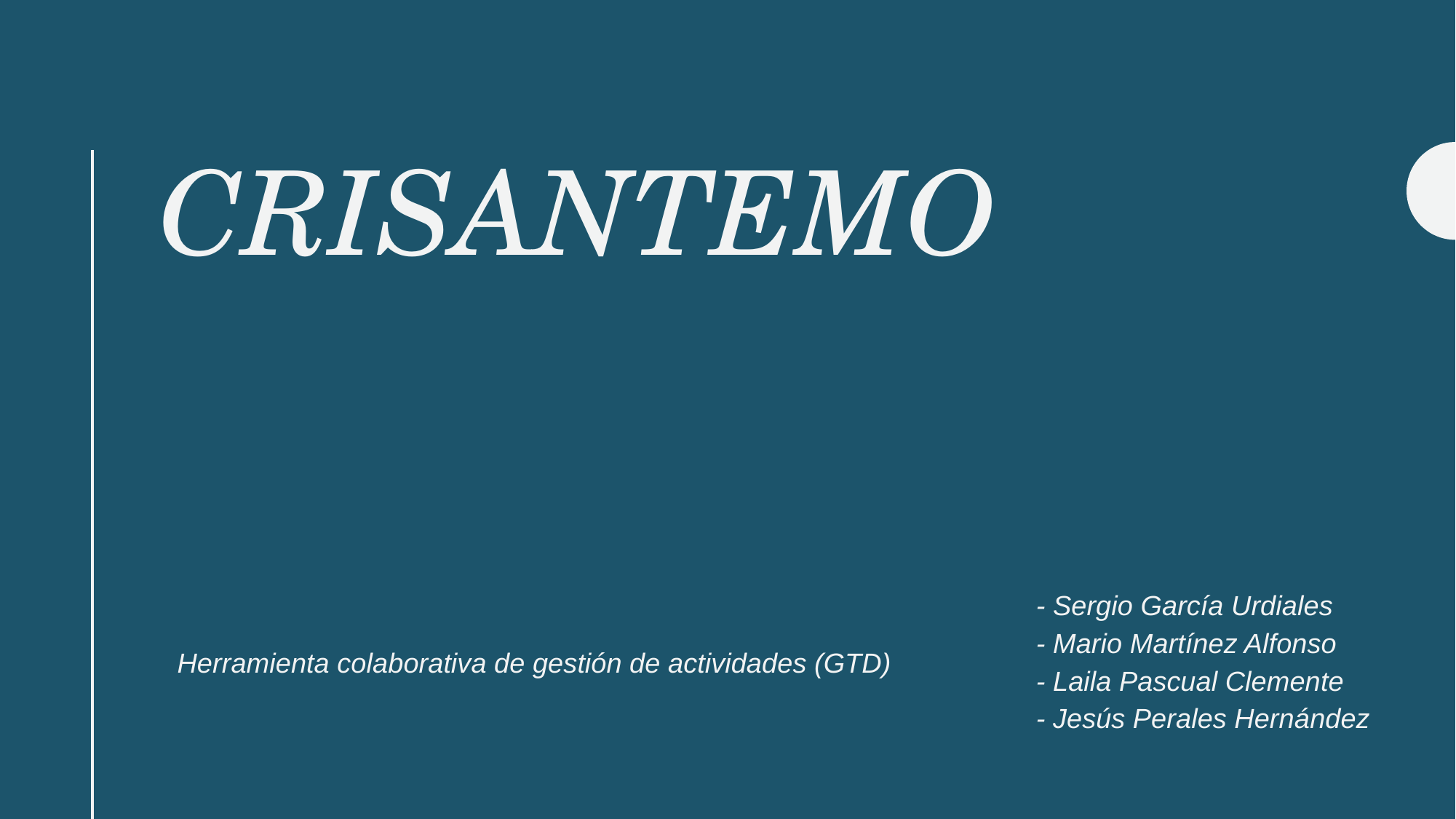

Crisantemo
- Sergio García Urdiales
- Mario Martínez Alfonso
- Laila Pascual Clemente
- Jesús Perales Hernández
Herramienta colaborativa de gestión de actividades (GTD)